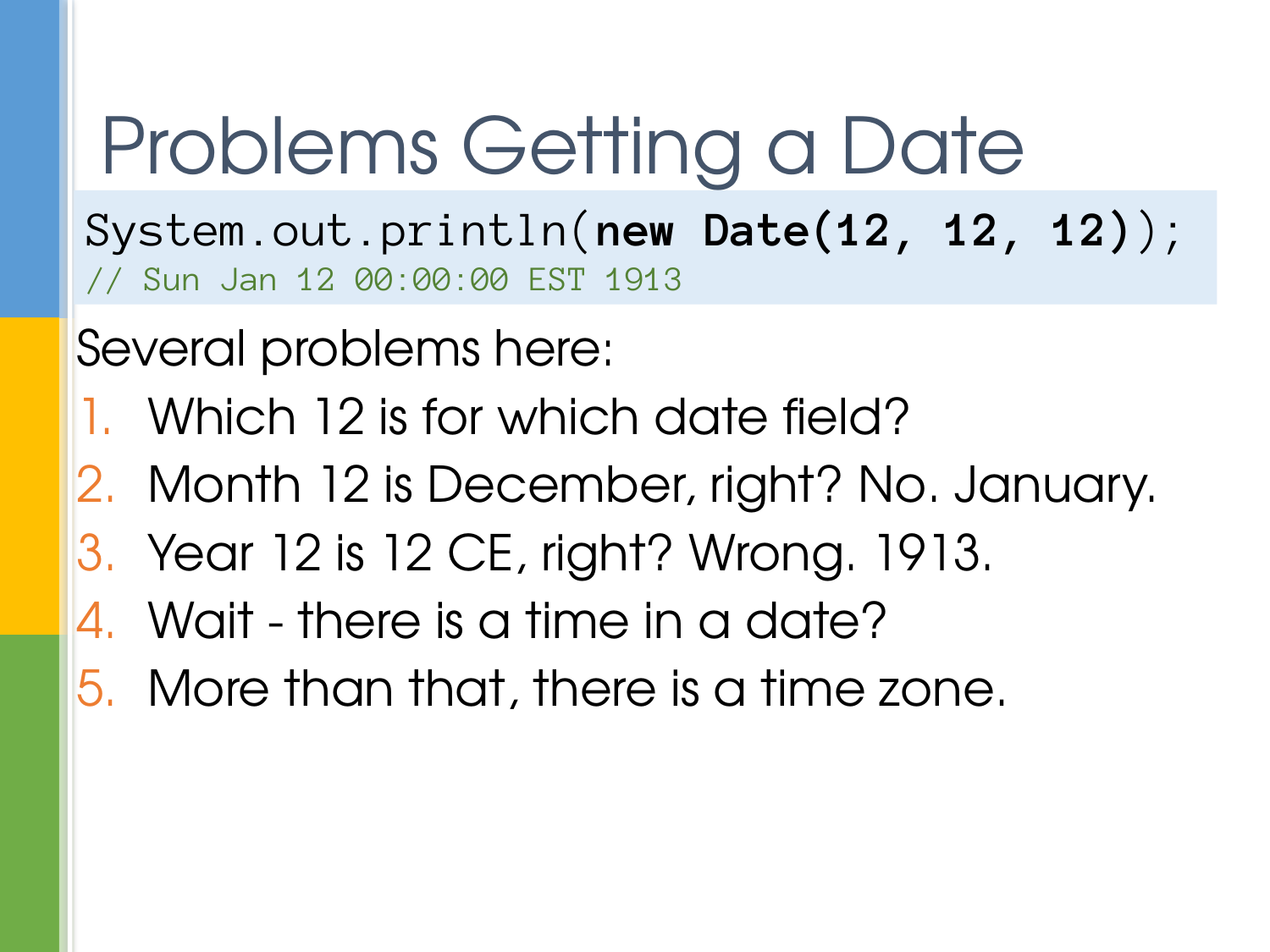

# Problems Getting a Date
System.out.println(new Date(12, 12, 12));
// Sun Jan 12 00:00:00 EST 1913
Several problems here:
Which 12 is for which date field?
Month 12 is December, right? No. January.
Year 12 is 12 CE, right? Wrong. 1913.
Wait - there is a time in a date?
More than that, there is a time zone.